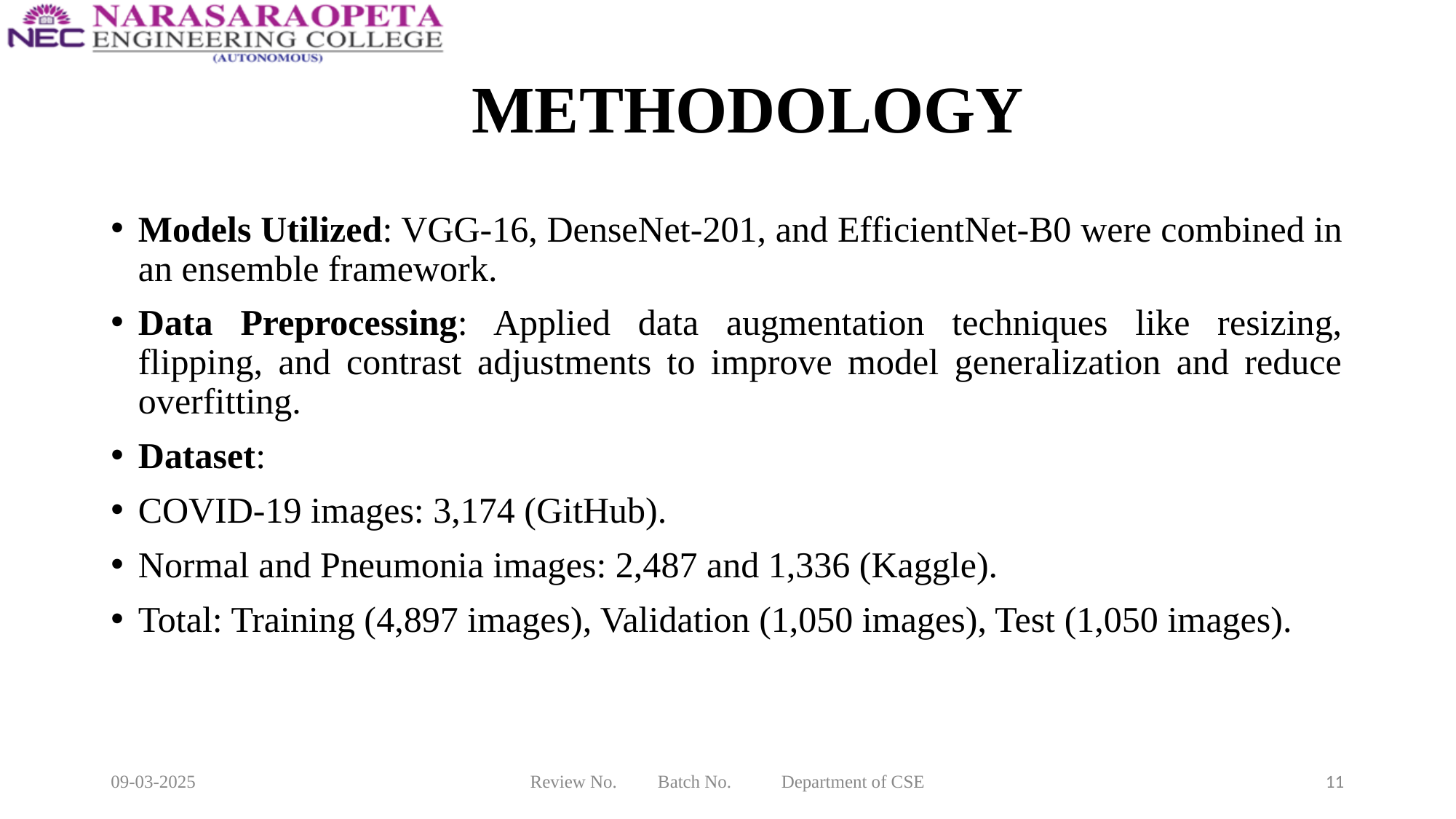

# METHODOLOGY
Models Utilized: VGG-16, DenseNet-201, and EfficientNet-B0 were combined in an ensemble framework.
Data Preprocessing: Applied data augmentation techniques like resizing, flipping, and contrast adjustments to improve model generalization and reduce overfitting.
Dataset:
COVID-19 images: 3,174 (GitHub).
Normal and Pneumonia images: 2,487 and 1,336 (Kaggle).
Total: Training (4,897 images), Validation (1,050 images), Test (1,050 images).

09-03-2025
Review No.         Batch No.           Department of CSE
11